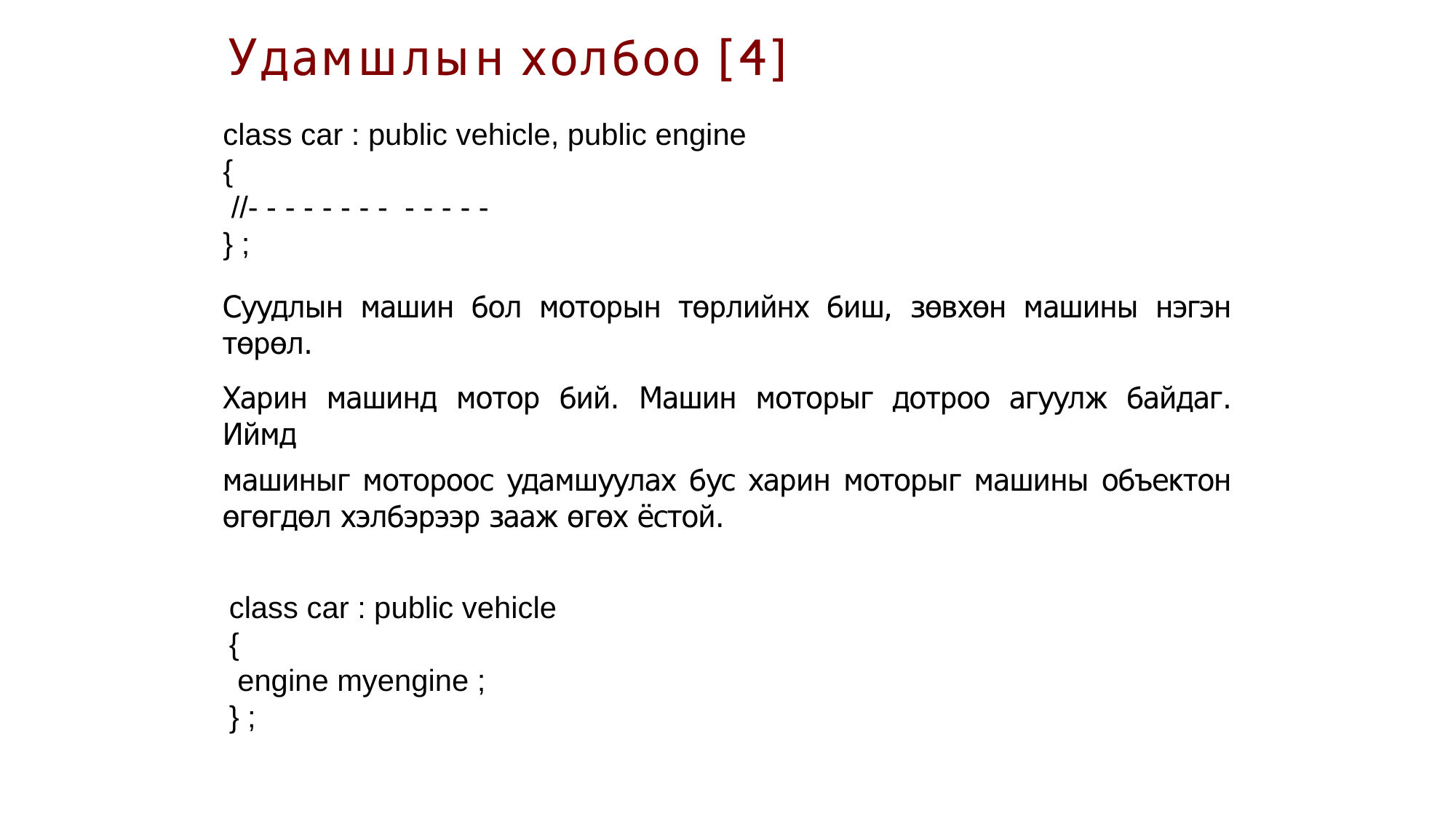

Удамшлын холбоо [4]
class car : public vehicle, public engine
{
 //- - - - - - - -  - - - - -
} ;
Суудлын машин бол моторын төрлийнх биш, зөвхөн машины нэгэн төрөл.
Харин машинд мотор бий. Машин моторыг дотроо агуулж байдаг. Иймд
машиныг мотороос удамшуулах бус харин моторыг машины объектон өгөгдөл хэлбэрээр зааж өгөх ёстой.
class car : public vehicle
{
 engine myengine ;
} ;